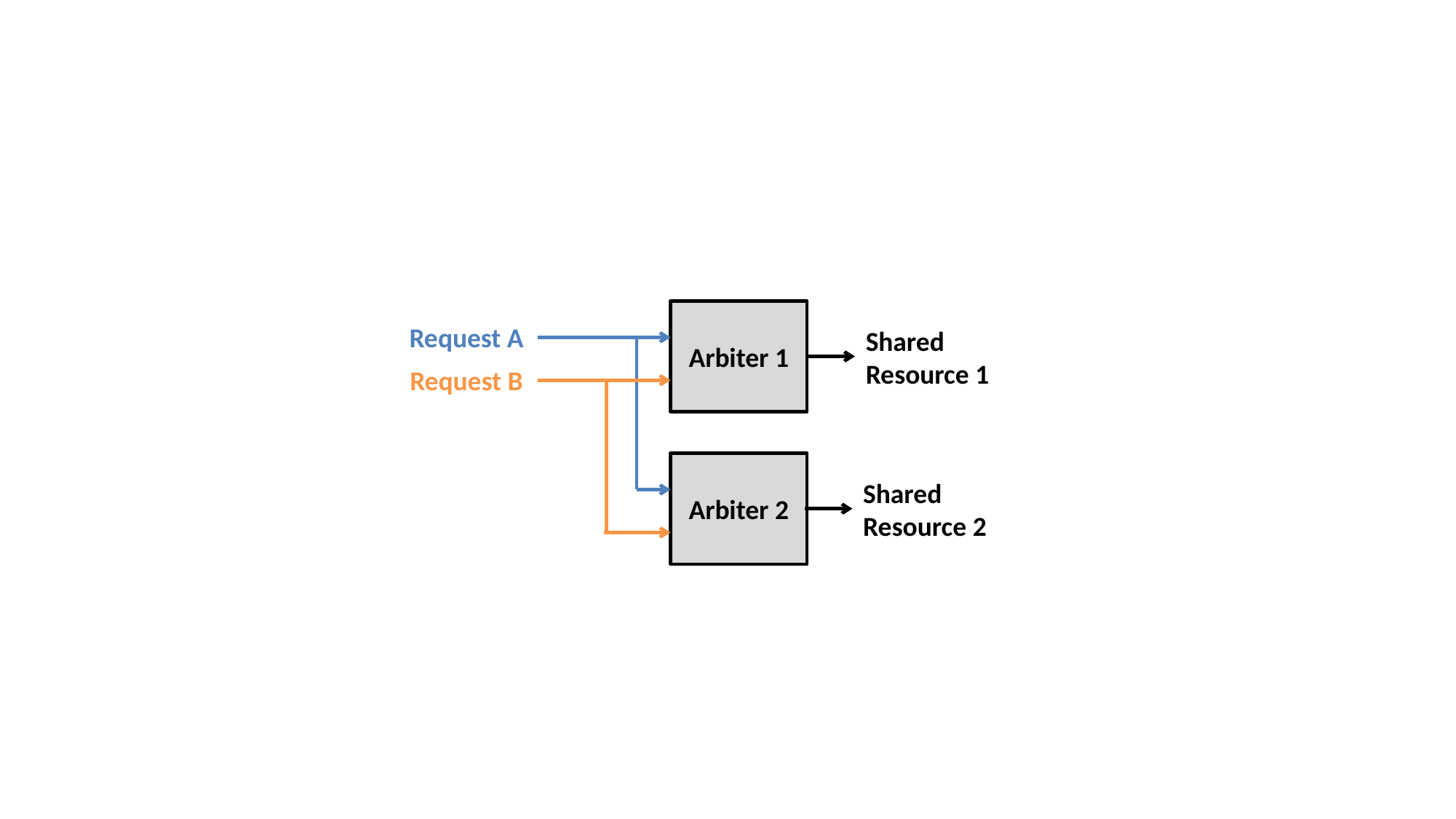

Arbiter 1
Request A
Shared Resource 1
Request B
Arbiter 2
Shared Resource 2